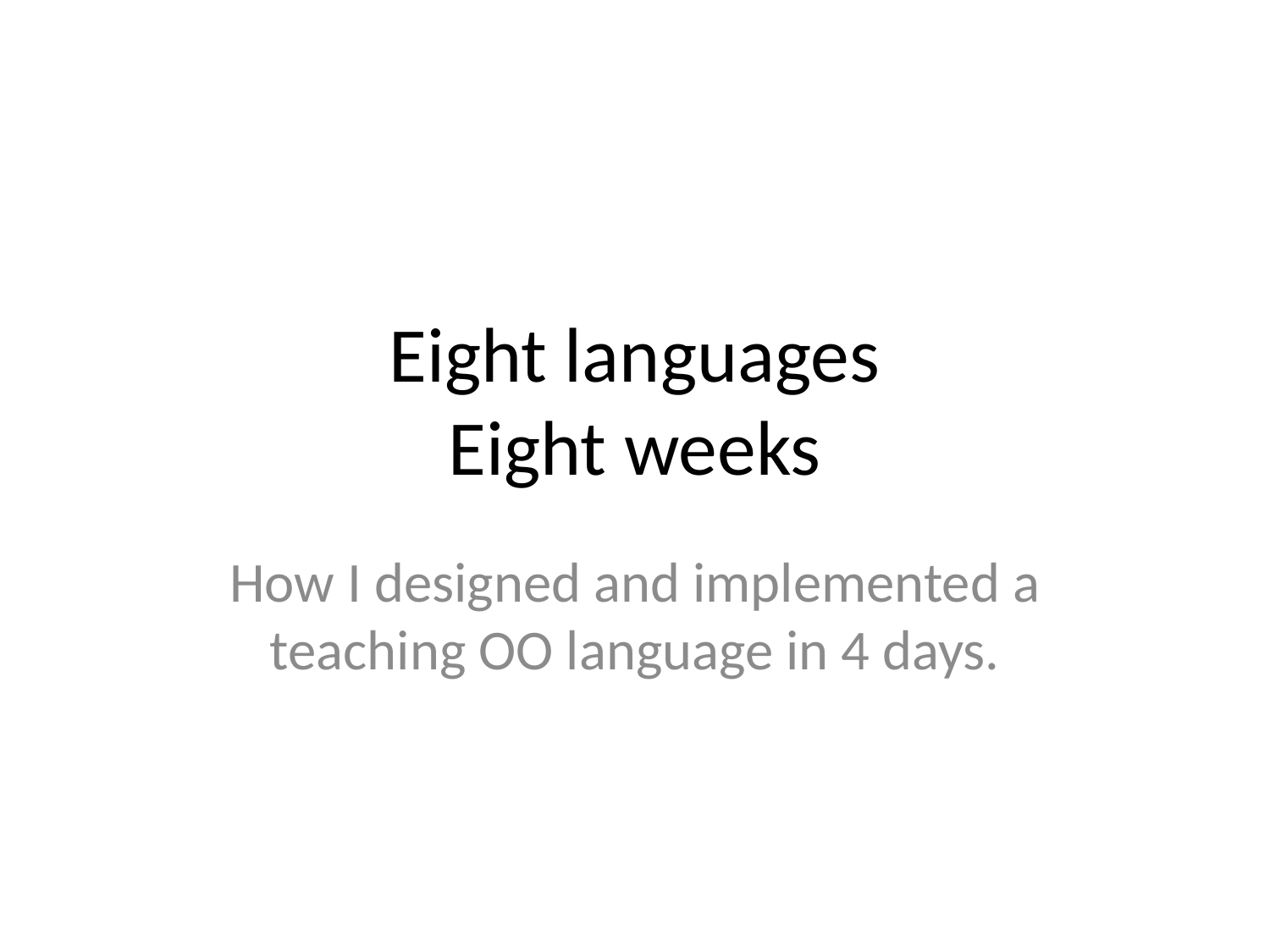

# Eight languages Eight weeks
How I designed and implemented a teaching OO language in 4 days.